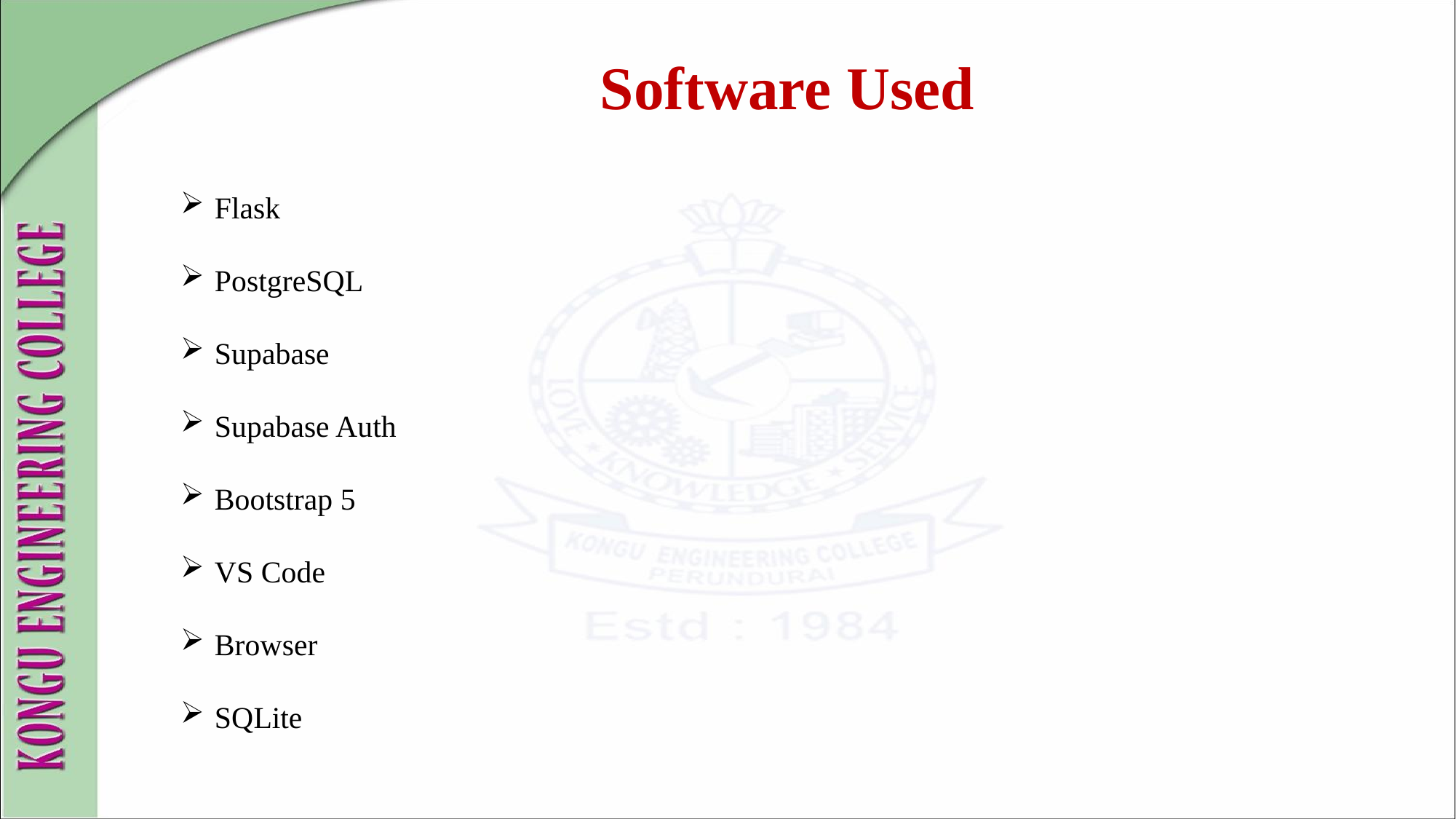

Software Used
Flask
PostgreSQL
Supabase
Supabase Auth
Bootstrap 5
VS Code
Browser
SQLite